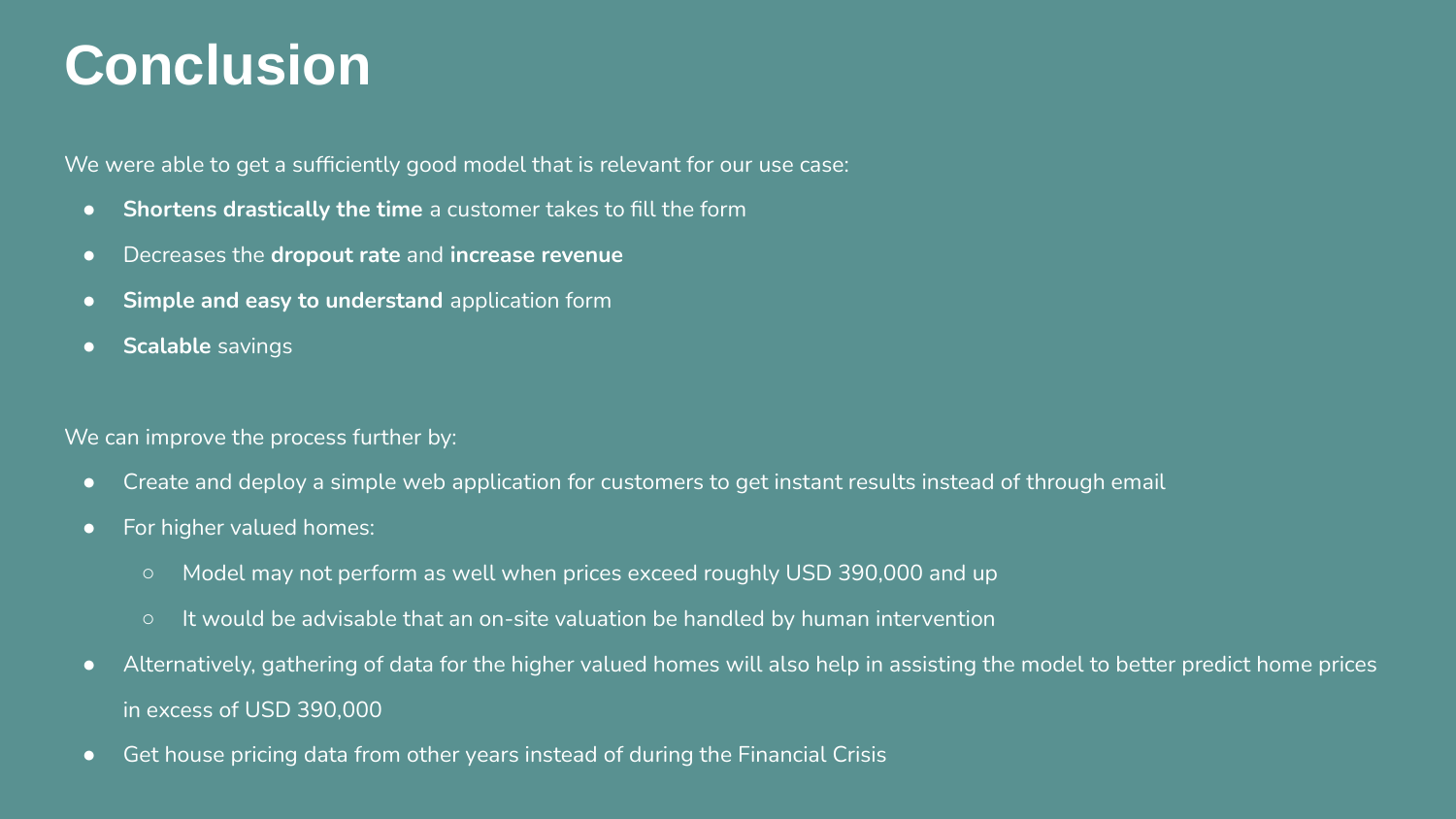

Conclusion
We were able to get a sufficiently good model that is relevant for our use case:
Shortens drastically the time a customer takes to fill the form
Decreases the dropout rate and increase revenue
Simple and easy to understand application form
Scalable savings

We can improve the process further by:
Create and deploy a simple web application for customers to get instant results instead of through email
For higher valued homes:
Model may not perform as well when prices exceed roughly USD 390,000 and up
It would be advisable that an on-site valuation be handled by human intervention
Alternatively, gathering of data for the higher valued homes will also help in assisting the model to better predict home prices in excess of USD 390,000
Get house pricing data from other years instead of during the Financial Crisis